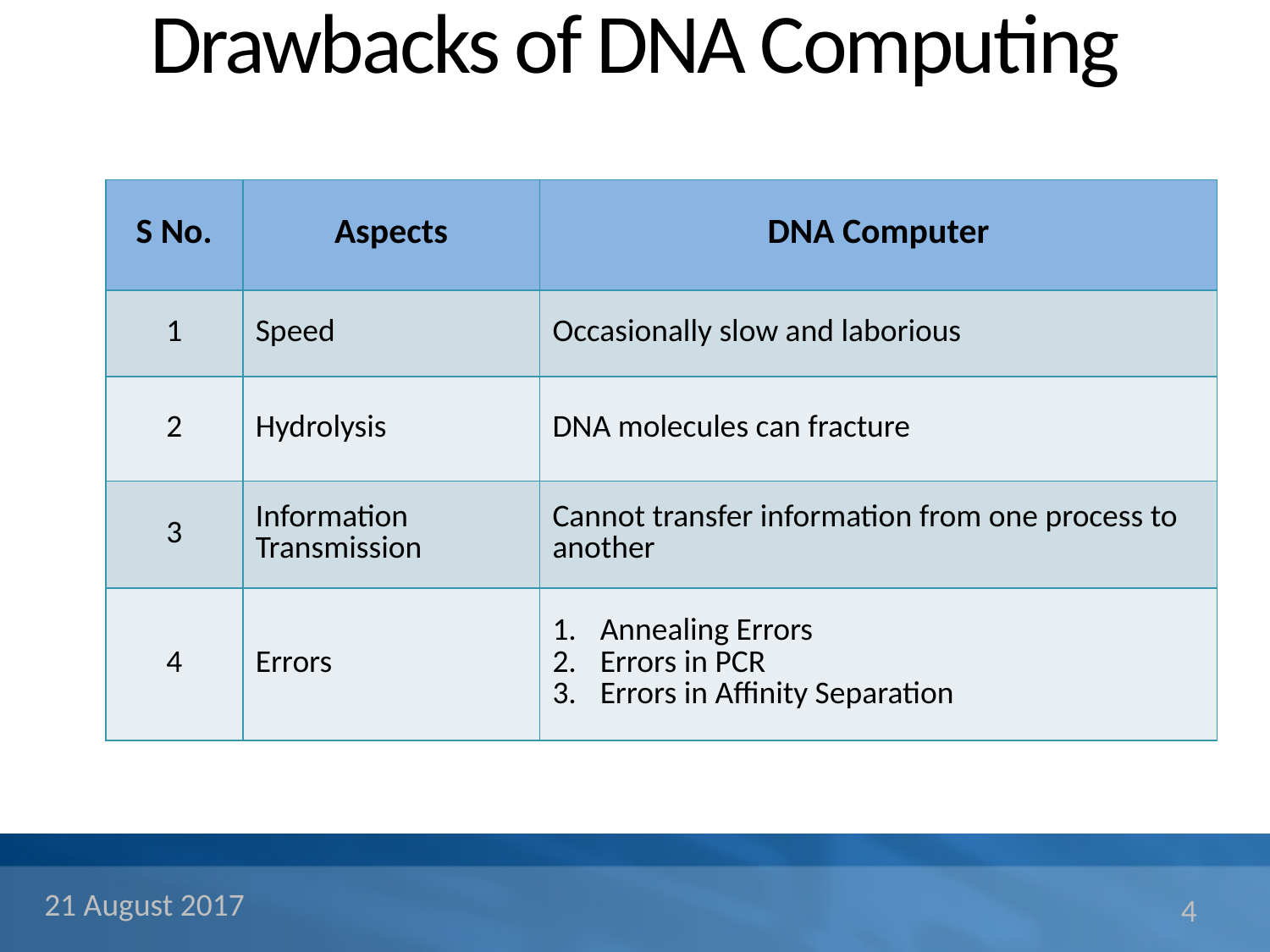

# Drawbacks of DNA Computing

| S No. | Aspects | DNA Computer |
| --- | --- | --- |
| 1 | Speed | Occasionally slow and laborious |
| 2 | Hydrolysis | DNA molecules can fracture |
| 3 | Information Transmission | Cannot transfer information from one process to another |
| 4 | Errors | Annealing Errors Errors in PCR Errors in Affinity Separation |